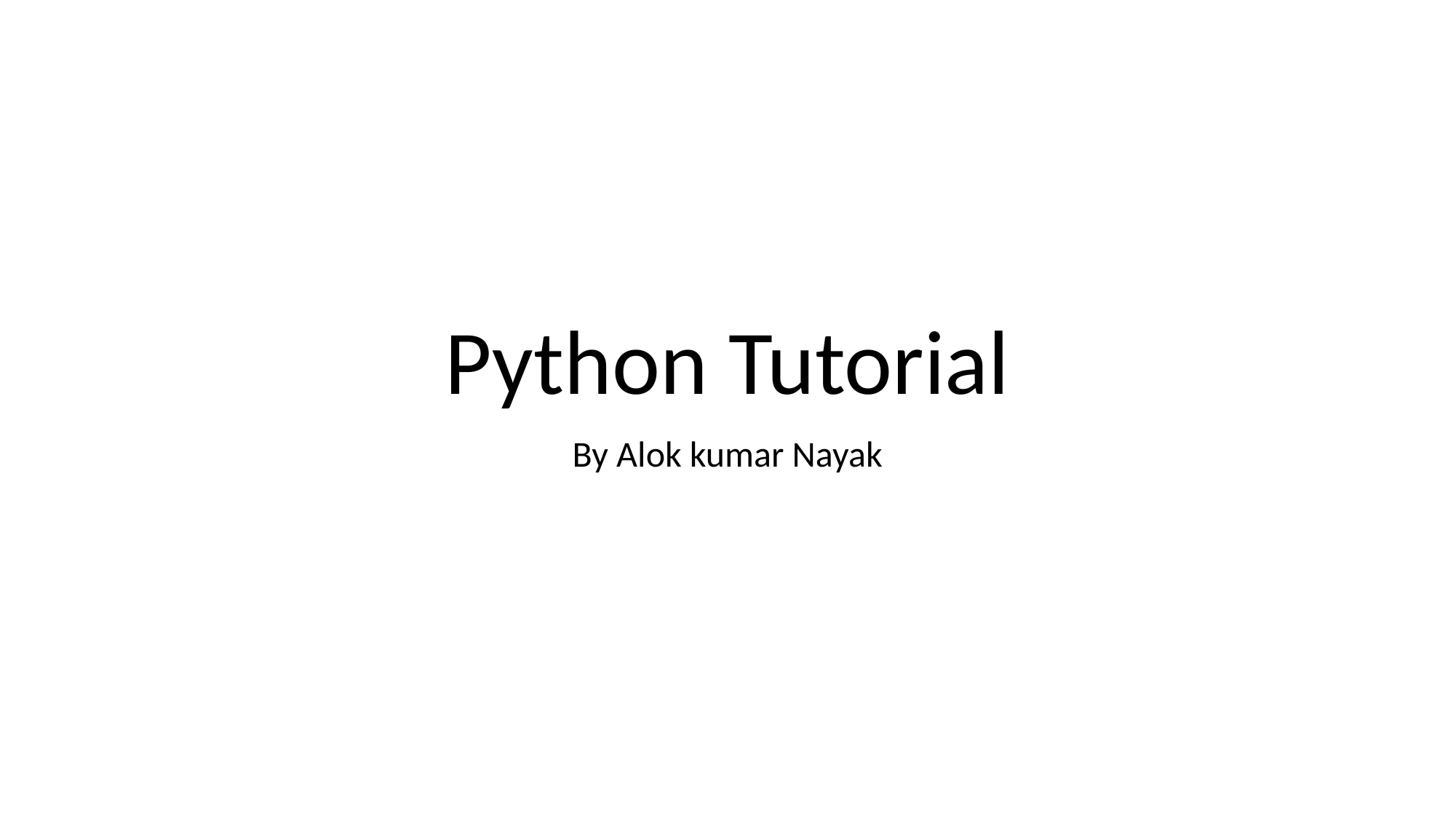

# Python Tutorial
By Alok kumar Nayak